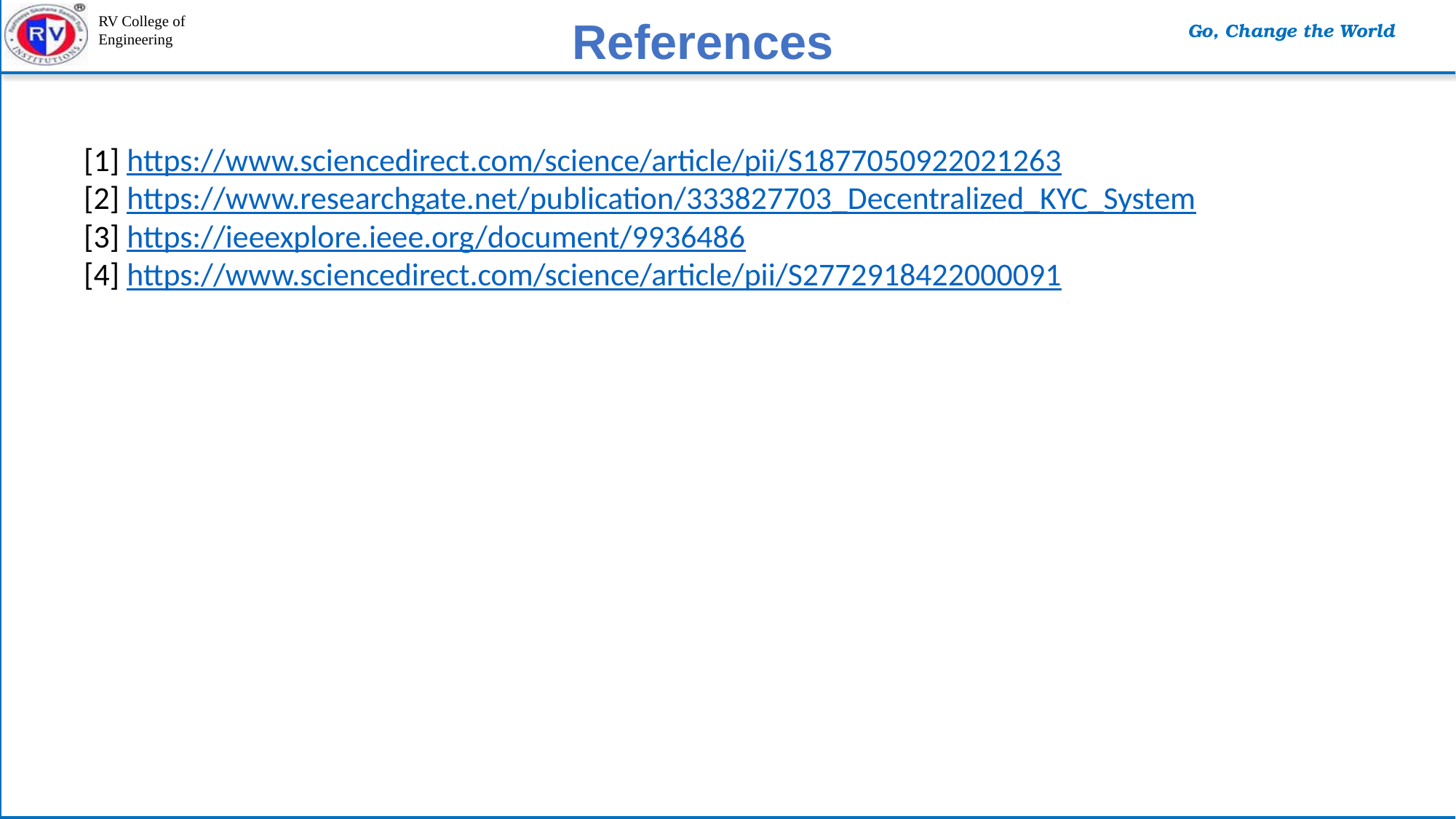

References
[1] https://www.sciencedirect.com/science/article/pii/S1877050922021263
[2] https://www.researchgate.net/publication/333827703_Decentralized_KYC_System
[3] https://ieeexplore.ieee.org/document/9936486
[4] https://www.sciencedirect.com/science/article/pii/S2772918422000091